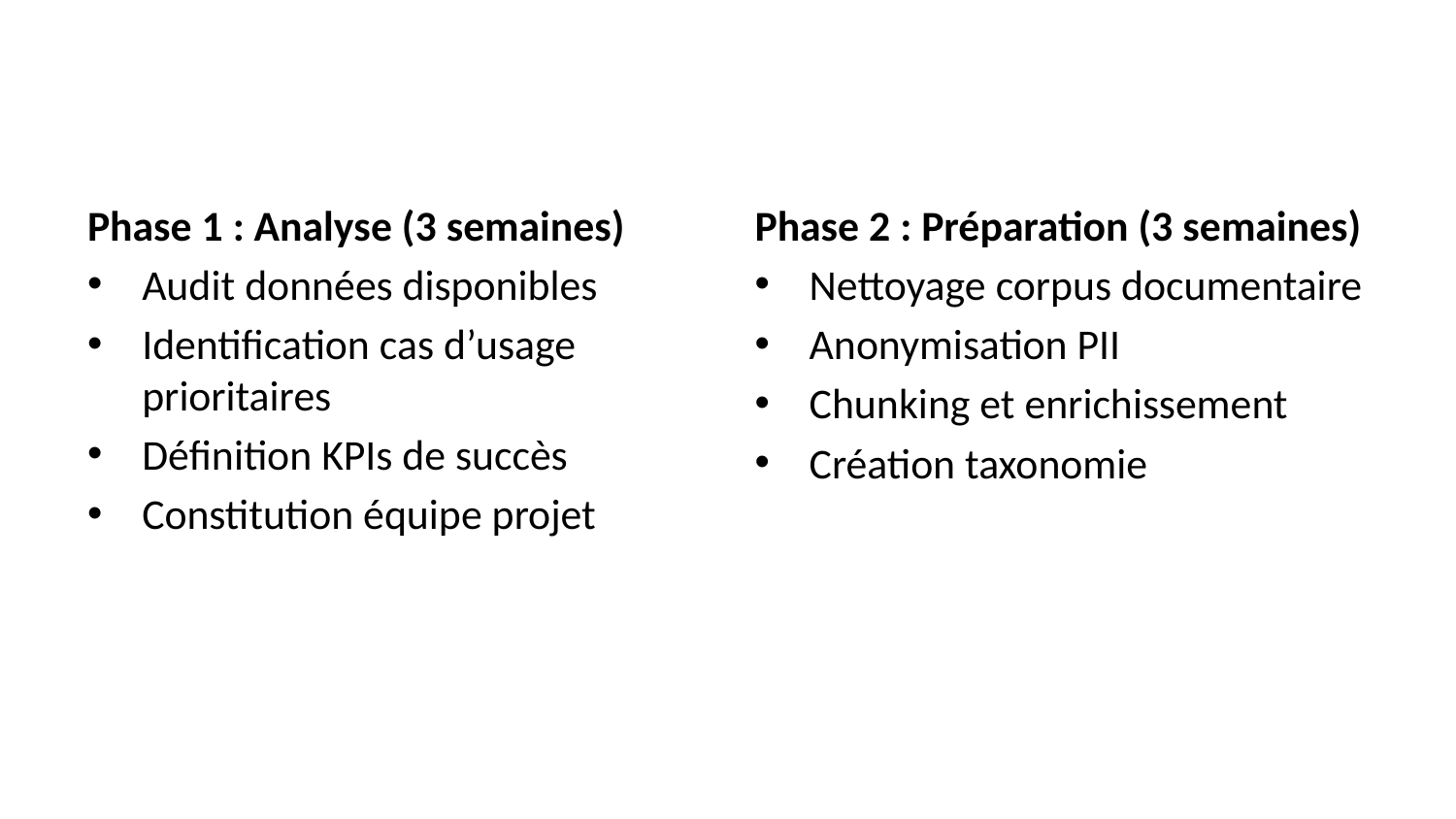

Phase 1 : Analyse (3 semaines)
Audit données disponibles
Identification cas d’usage prioritaires
Définition KPIs de succès
Constitution équipe projet
Phase 2 : Préparation (3 semaines)
Nettoyage corpus documentaire
Anonymisation PII
Chunking et enrichissement
Création taxonomie